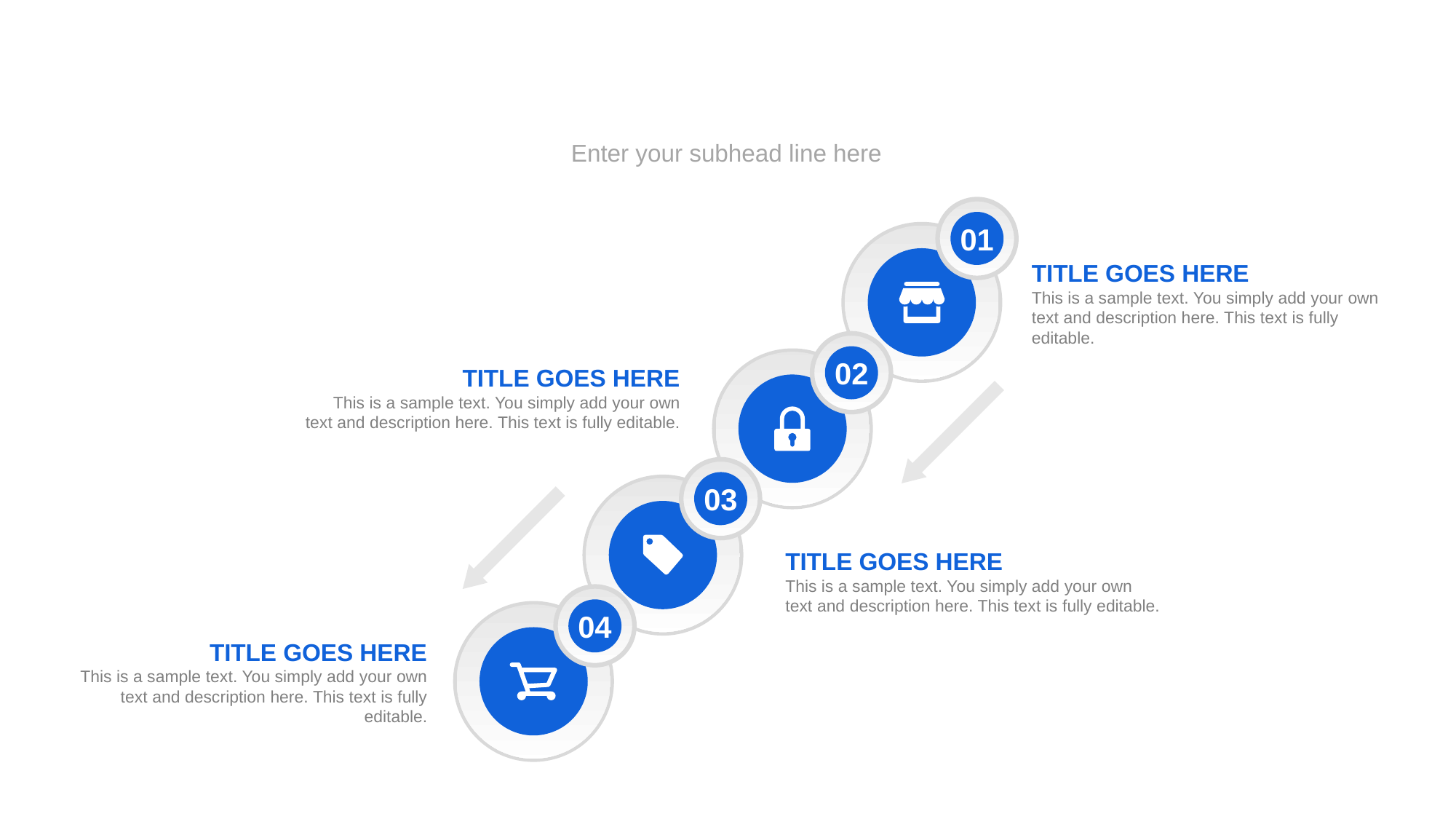

#
Enter your subhead line here

01

TITLE GOES HERE
This is a sample text. You simply add your own text and description here. This text is fully editable.

02

TITLE GOES HERE
This is a sample text. You simply add your own text and description here. This text is fully editable.

03

TITLE GOES HERE
This is a sample text. You simply add your own text and description here. This text is fully editable.

04

TITLE GOES HERE
This is a sample text. You simply add your own text and description here. This text is fully editable.